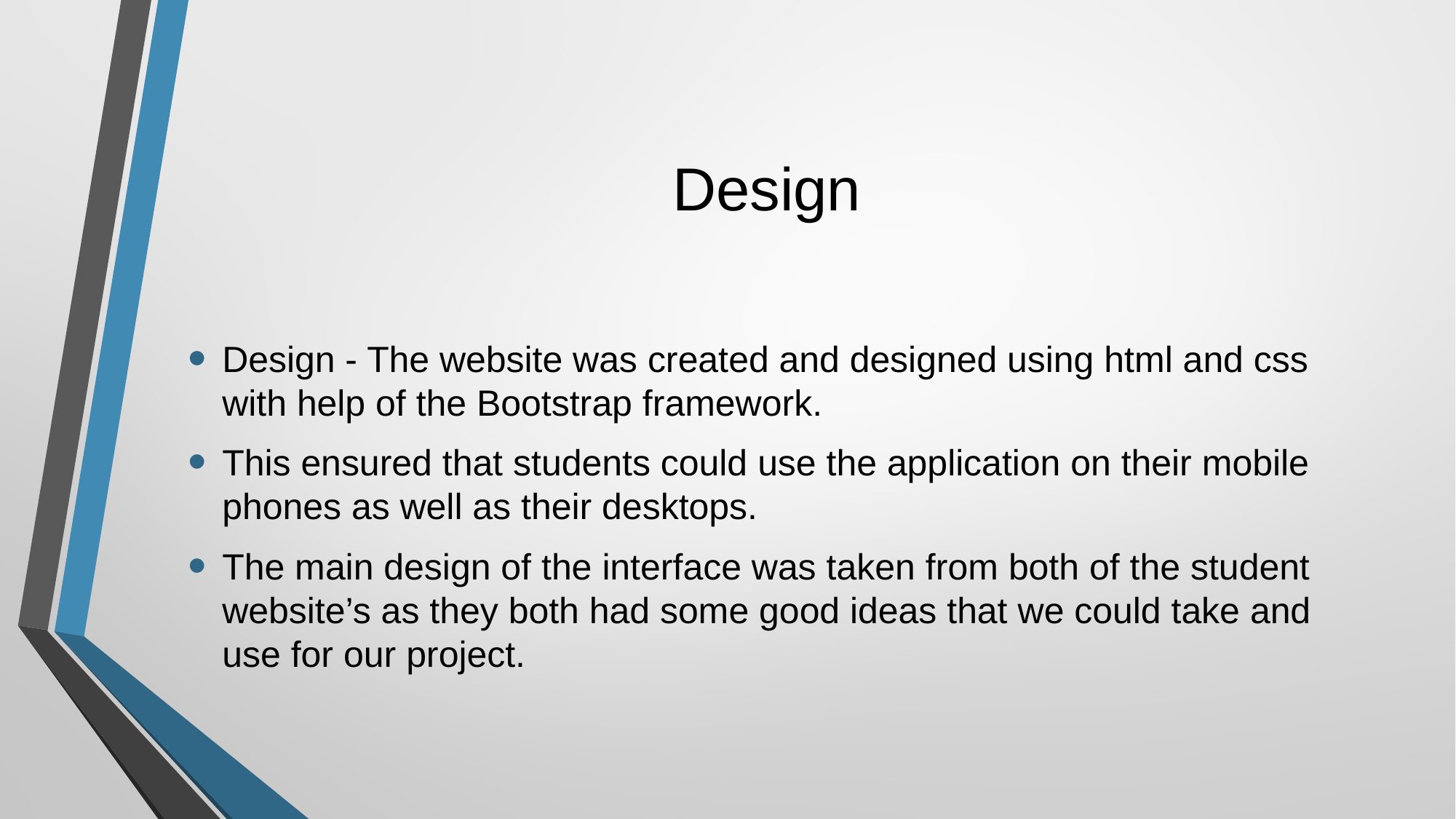

# Design
Design - The website was created and designed using html and css with help of the Bootstrap framework.
This ensured that students could use the application on their mobile phones as well as their desktops.
The main design of the interface was taken from both of the student website’s as they both had some good ideas that we could take and use for our project.